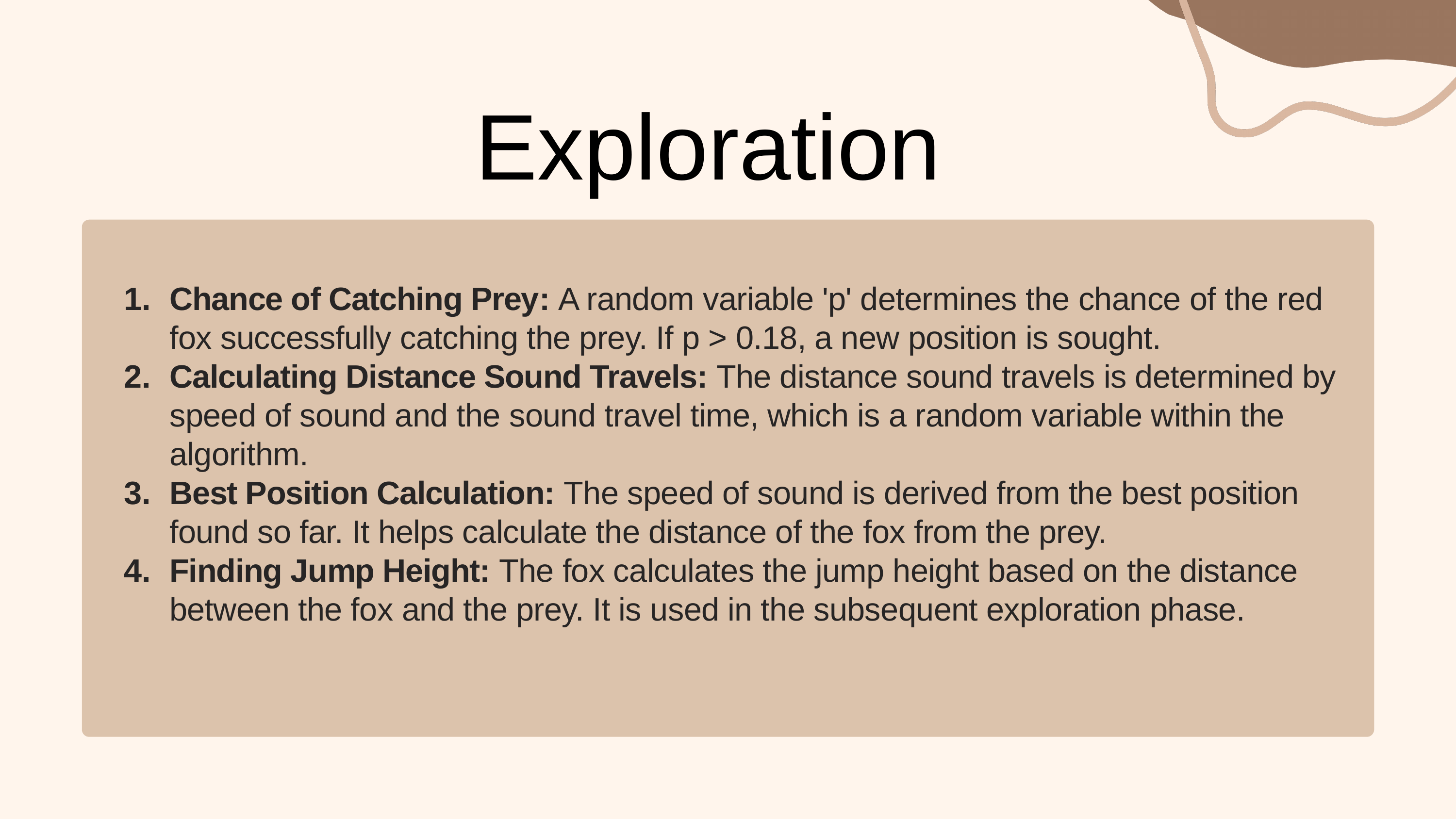

Exploration

Chance of Catching Prey: A random variable 'p' determines the chance of the red fox successfully catching the prey. If p > 0.18, a new position is sought.
Calculating Distance Sound Travels: The distance sound travels is determined by speed of sound and the sound travel time, which is a random variable within the algorithm.
Best Position Calculation: The speed of sound is derived from the best position found so far. It helps calculate the distance of the fox from the prey.
Finding Jump Height: The fox calculates the jump height based on the distance between the fox and the prey. It is used in the subsequent exploration phase.